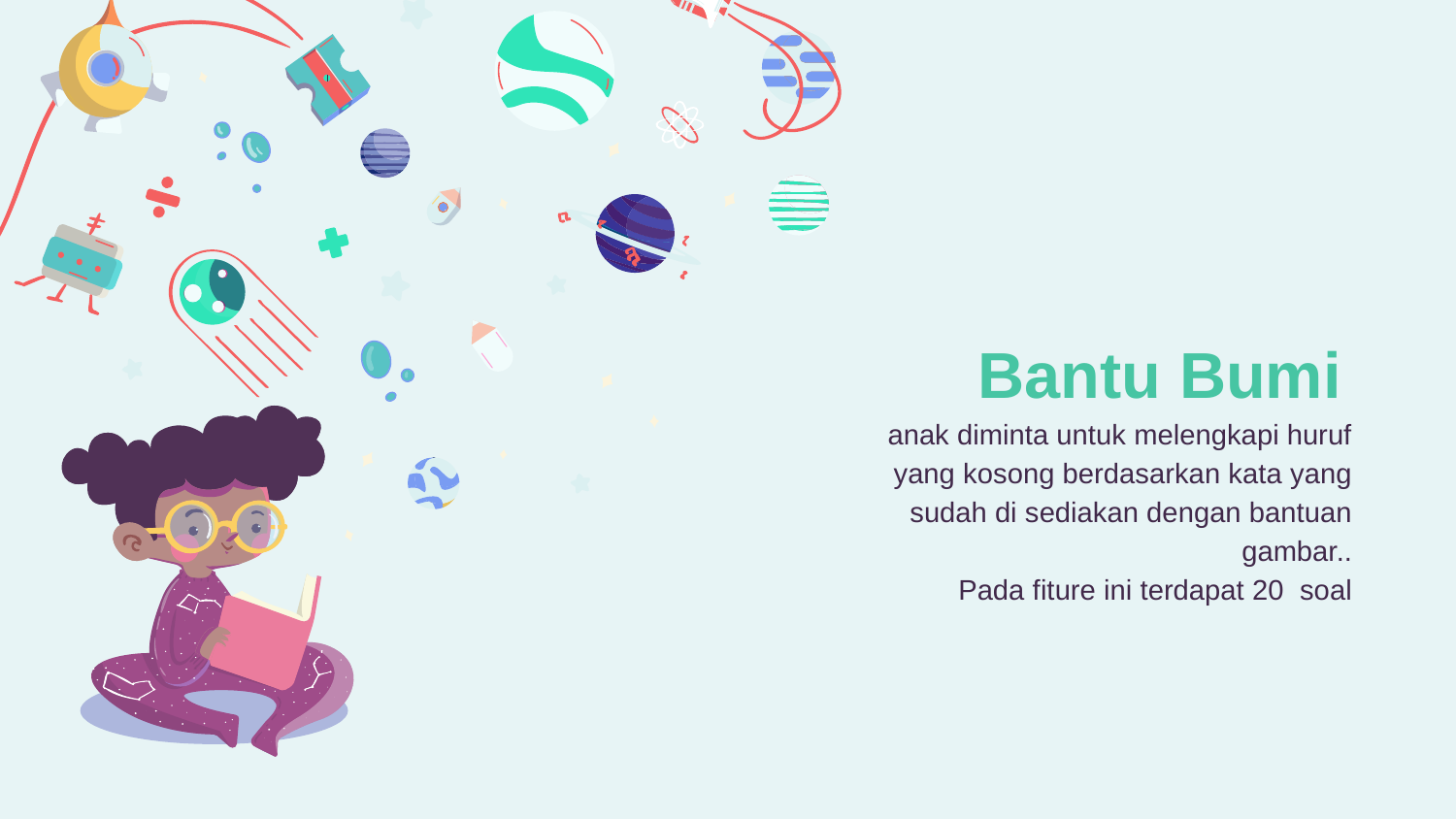

# Bantu Bumi
anak diminta untuk melengkapi huruf yang kosong berdasarkan kata yang sudah di sediakan dengan bantuan gambar..
Pada fiture ini terdapat 20  soal